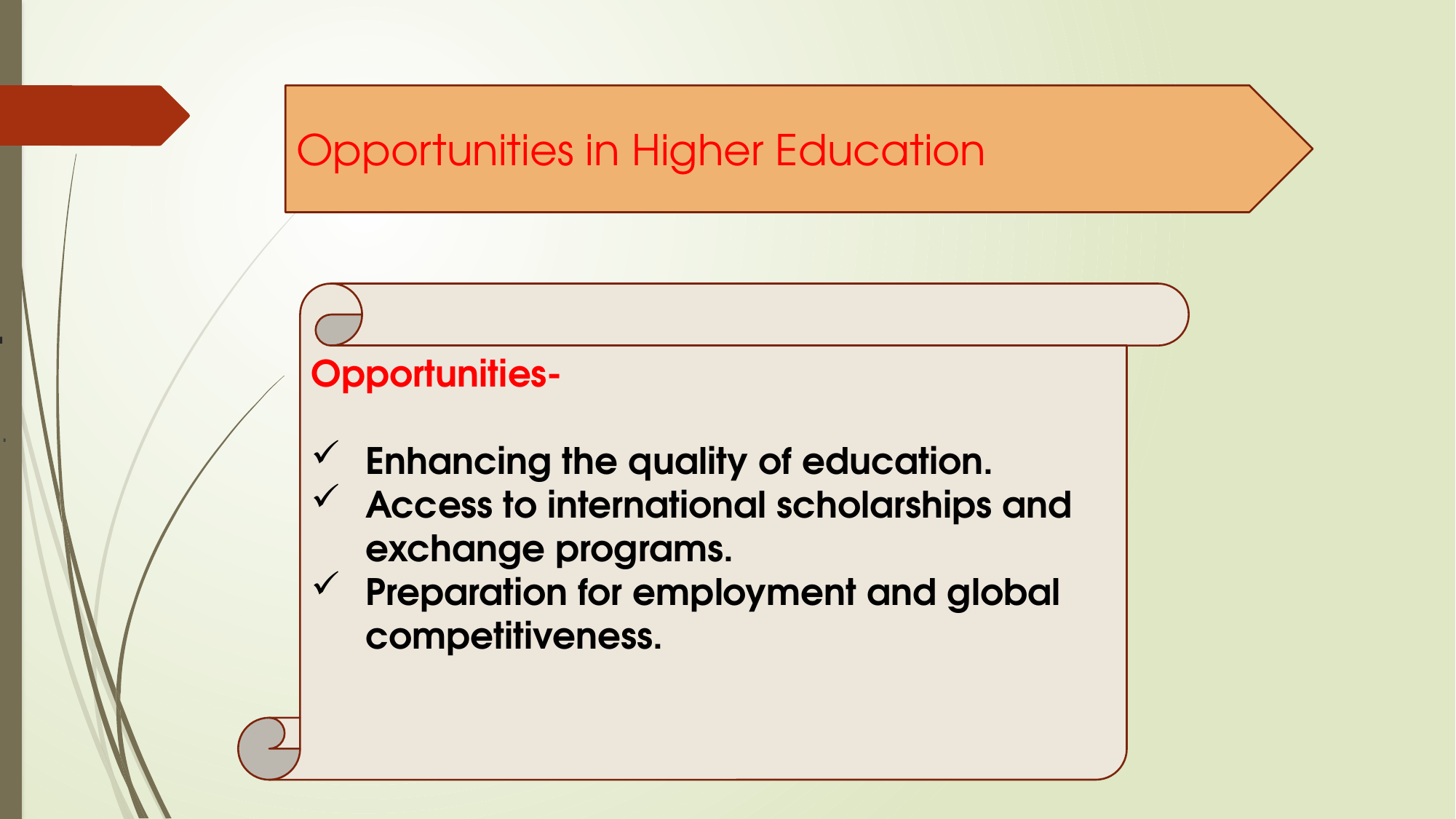

Opportunities in Higher Education
# .
Opportunities-

Enhancing the quality of education.
Access to international scholarships and exchange programs.
Preparation for employment and global competitiveness.

.